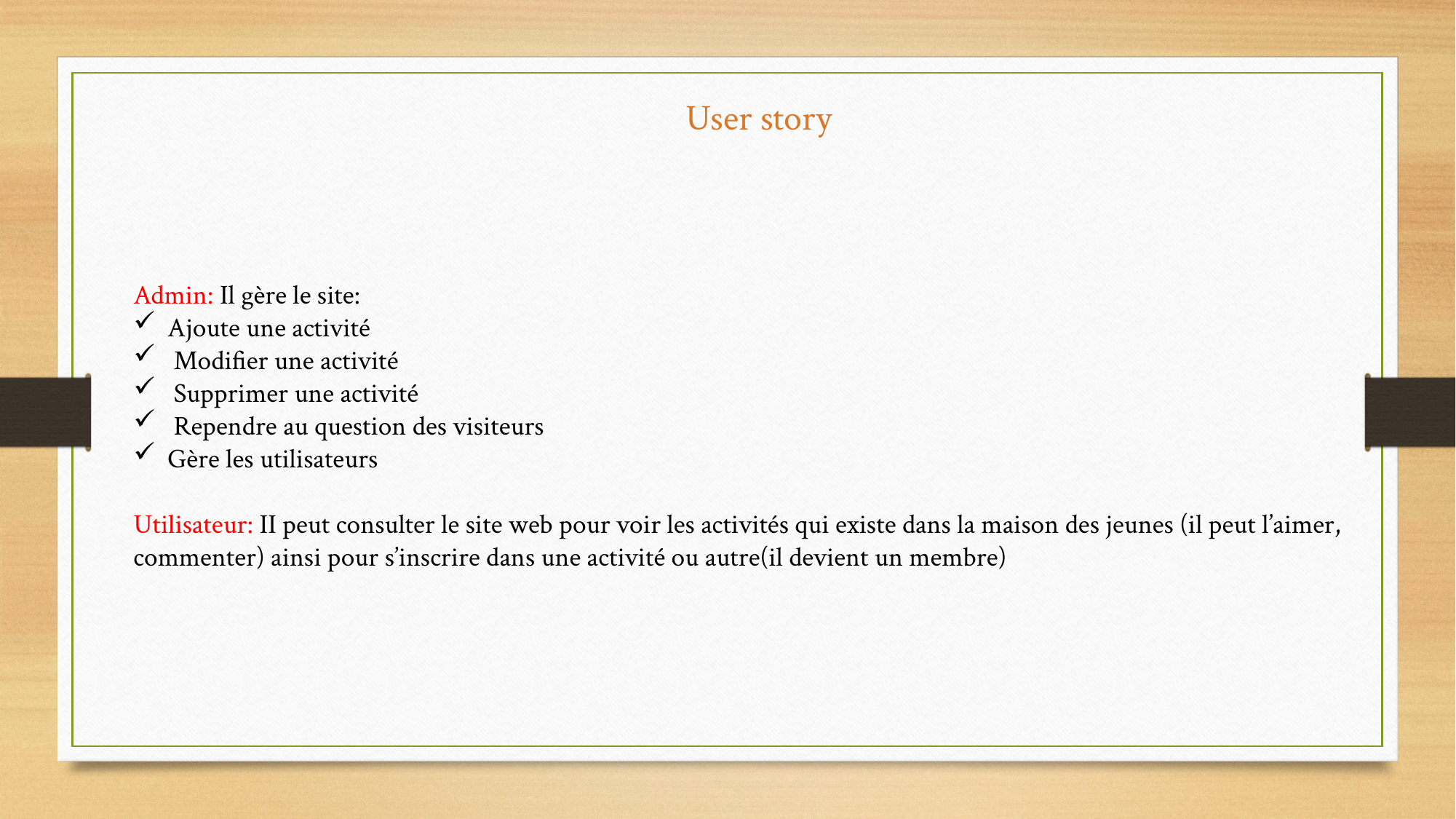

User story
Admin: Il gère le site:
Ajoute une activité
 Modifier une activité
 Supprimer une activité
 Rependre au question des visiteurs
Gère les utilisateurs

Utilisateur: II peut consulter le site web pour voir les activités qui existe dans la maison des jeunes (il peut l’aimer, commenter) ainsi pour s’inscrire dans une activité ou autre(il devient un membre)